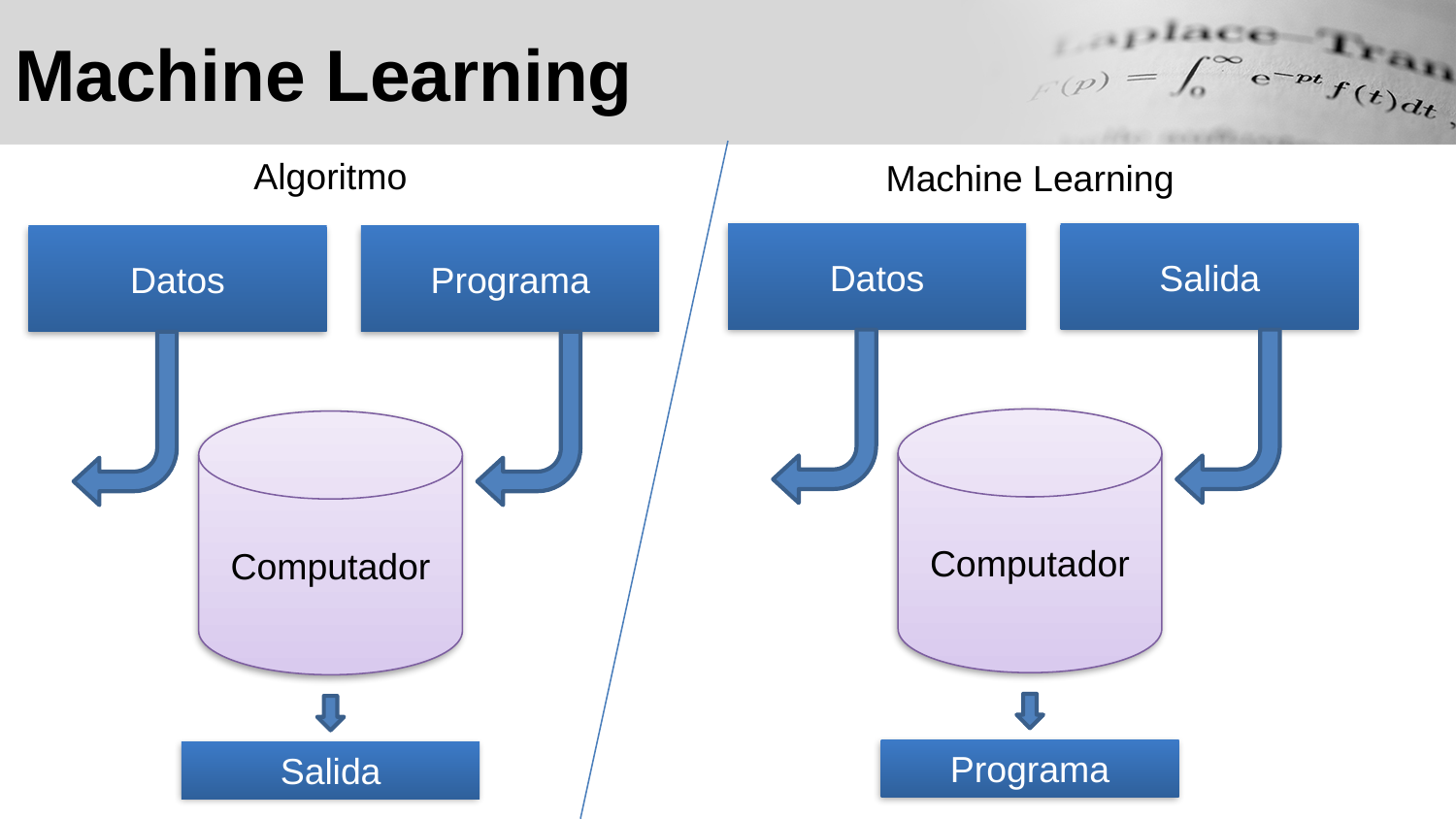

# Machine Learning
Algoritmo
Machine Learning
Datos
Salida
Datos
Programa

Computador
Computador

Programa
Salida